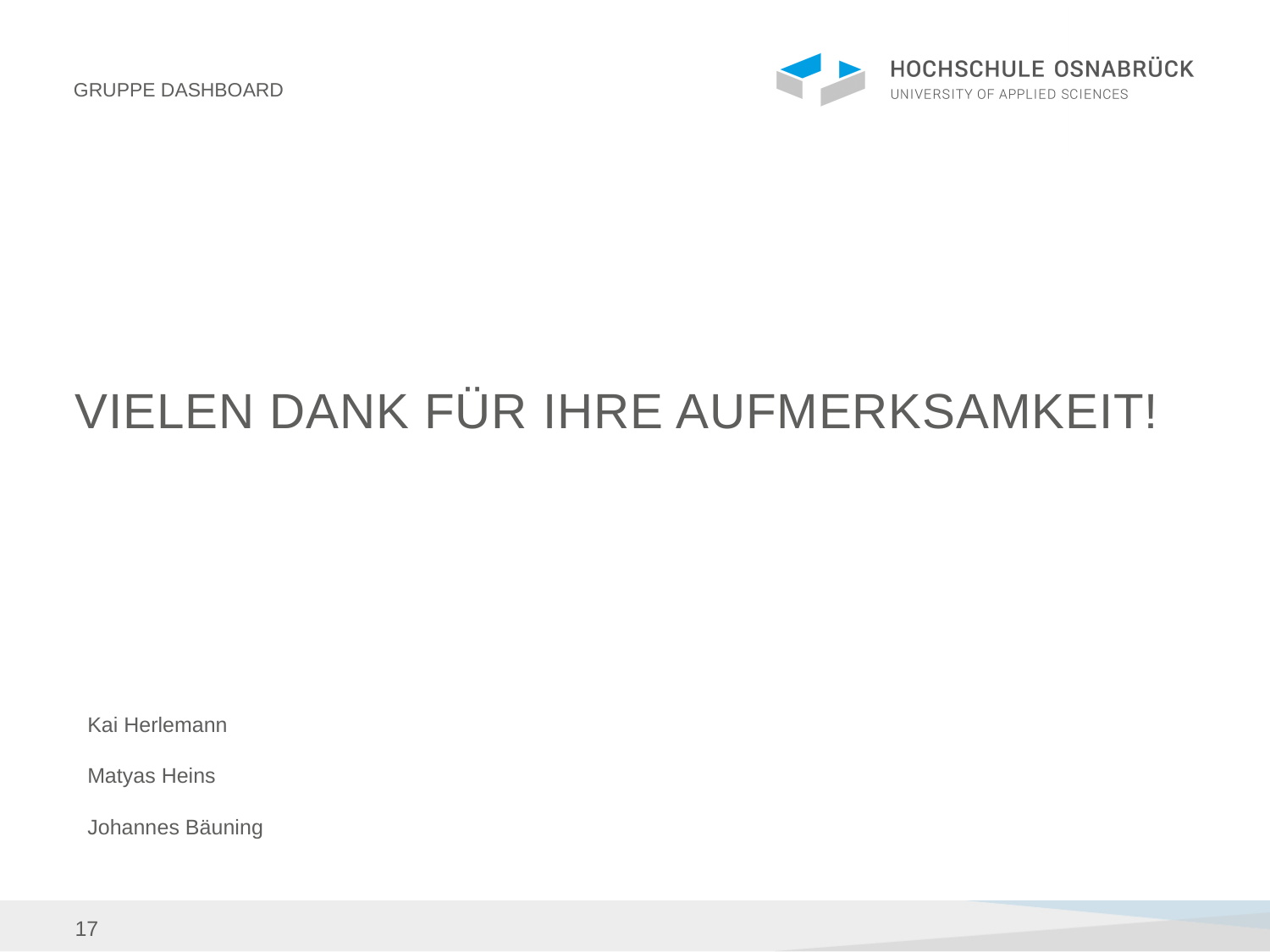

Gruppe Dashboard
# Vielen Dank für ihre Aufmerksamkeit!

Kai Herlemann
Matyas Heins
Johannes Bäuning